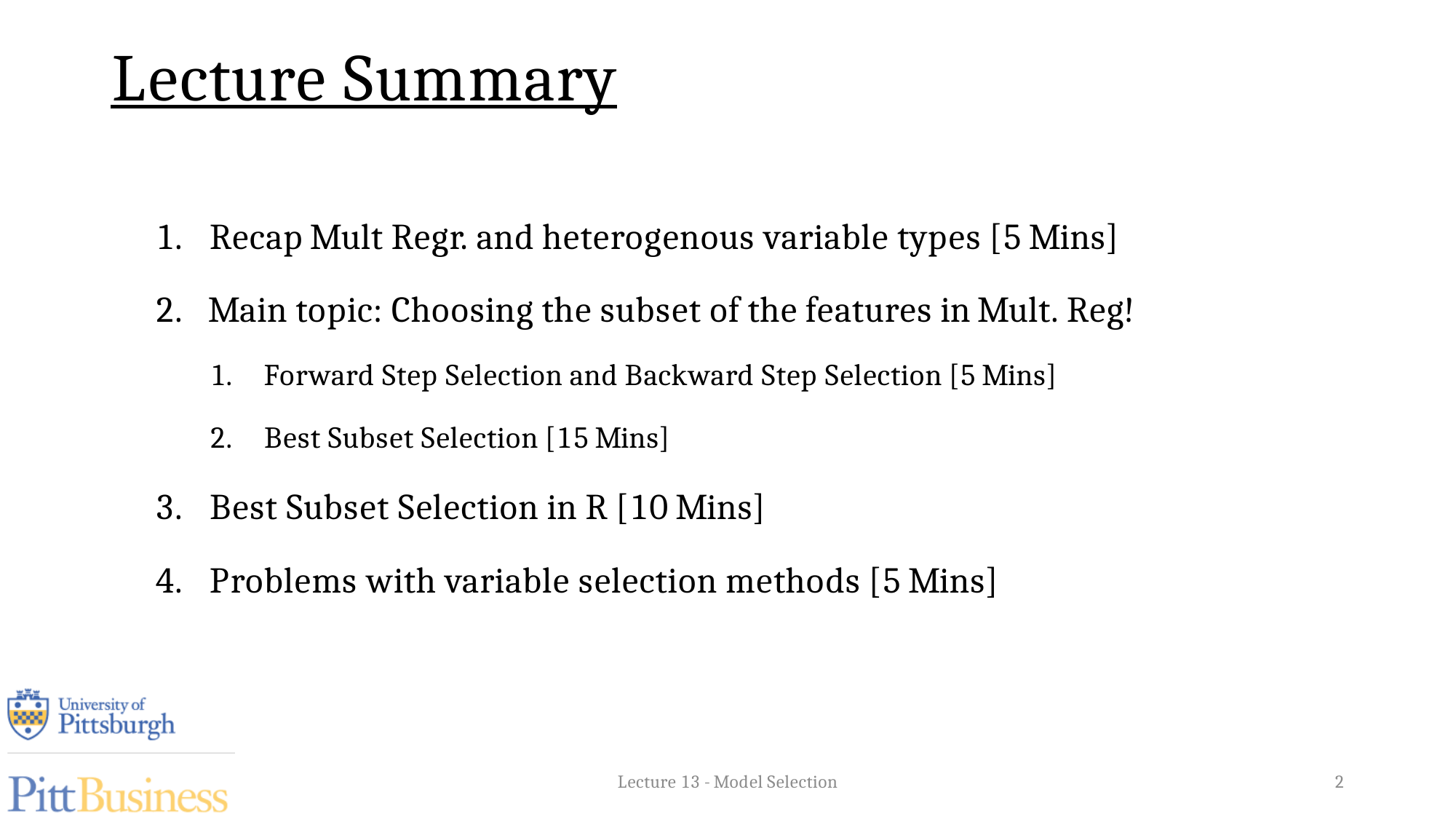

Lecture Summary
Recap Mult Regr. and heterogenous variable types [5 Mins]
Main topic: Choosing the subset of the features in Mult. Reg!
Forward Step Selection and Backward Step Selection [5 Mins]
Best Subset Selection [15 Mins]
Best Subset Selection in R [10 Mins]
Problems with variable selection methods [5 Mins]

Lecture 13 - Model Selection
2